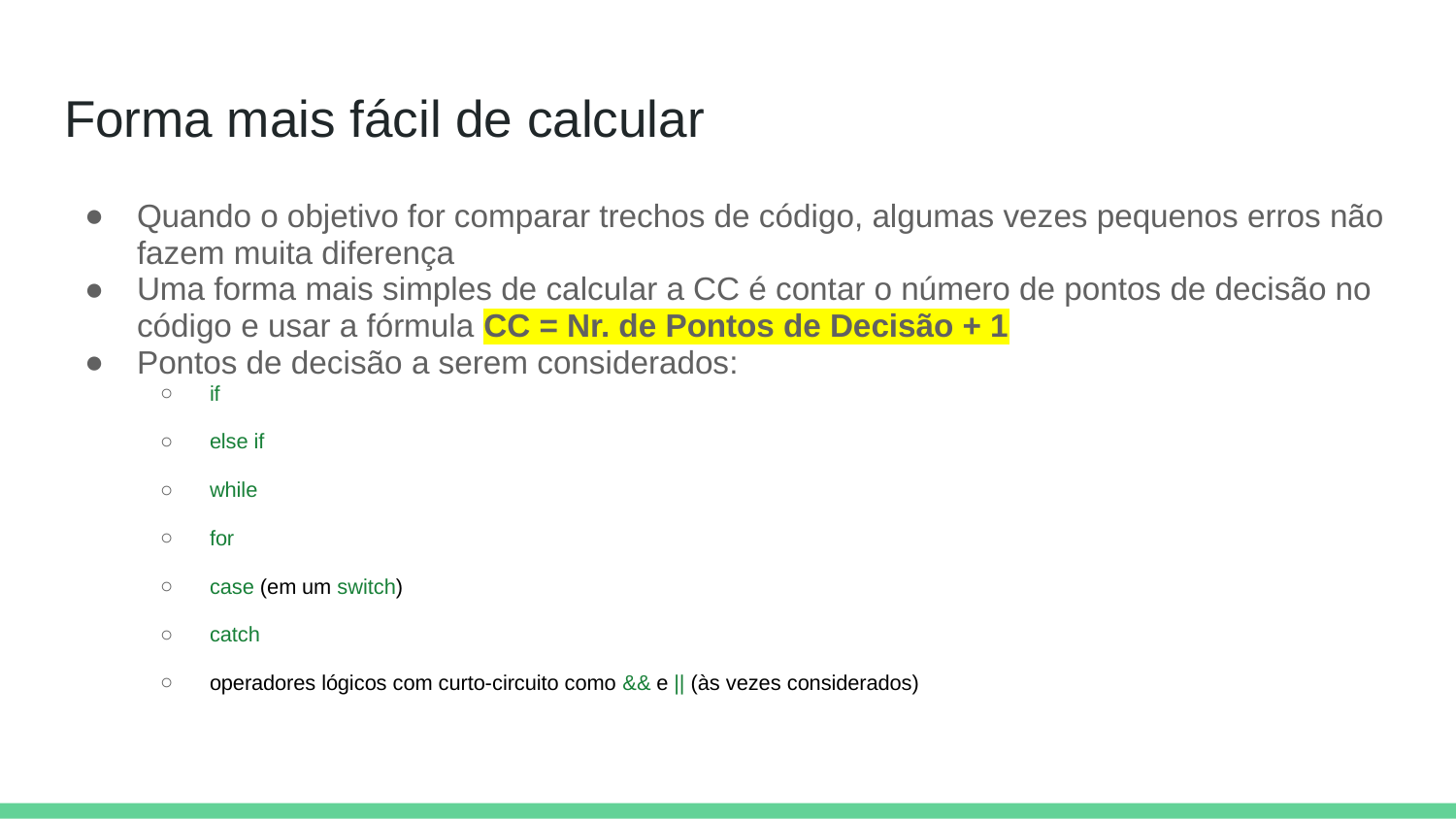

# Forma mais fácil de calcular
Quando o objetivo for comparar trechos de código, algumas vezes pequenos erros não fazem muita diferença
Uma forma mais simples de calcular a CC é contar o número de pontos de decisão no código e usar a fórmula CC = Nr. de Pontos de Decisão + 1
Pontos de decisão a serem considerados:
if
else if
while
for
case (em um switch)
catch
operadores lógicos com curto-circuito como && e || (às vezes considerados)